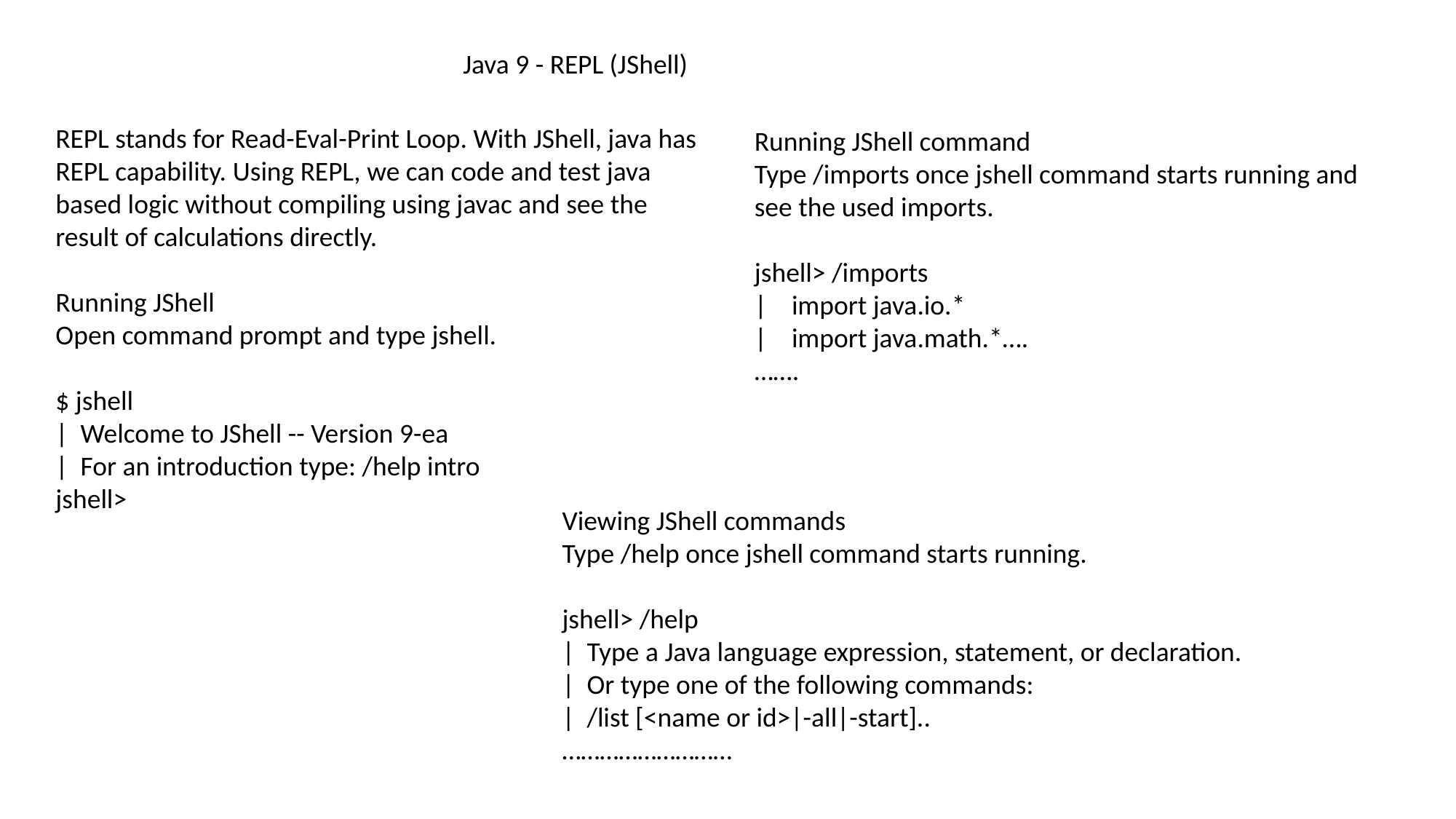

Java 9 - REPL (JShell)
REPL stands for Read-Eval-Print Loop. With JShell, java has REPL capability. Using REPL, we can code and test java based logic without compiling using javac and see the result of calculations directly.

Running JShell
Open command prompt and type jshell.

$ jshell
|  Welcome to JShell -- Version 9-ea
|  For an introduction type: /help intro
jshell>
Running JShell command
Type /imports once jshell command starts running and see the used imports.

jshell> /imports
|    import java.io.*
|    import java.math.*….
…….
Viewing JShell commands
Type /help once jshell command starts running.

jshell> /help
|  Type a Java language expression, statement, or declaration.
|  Or type one of the following commands:
|  /list [<name or id>|-all|-start]..
………………………